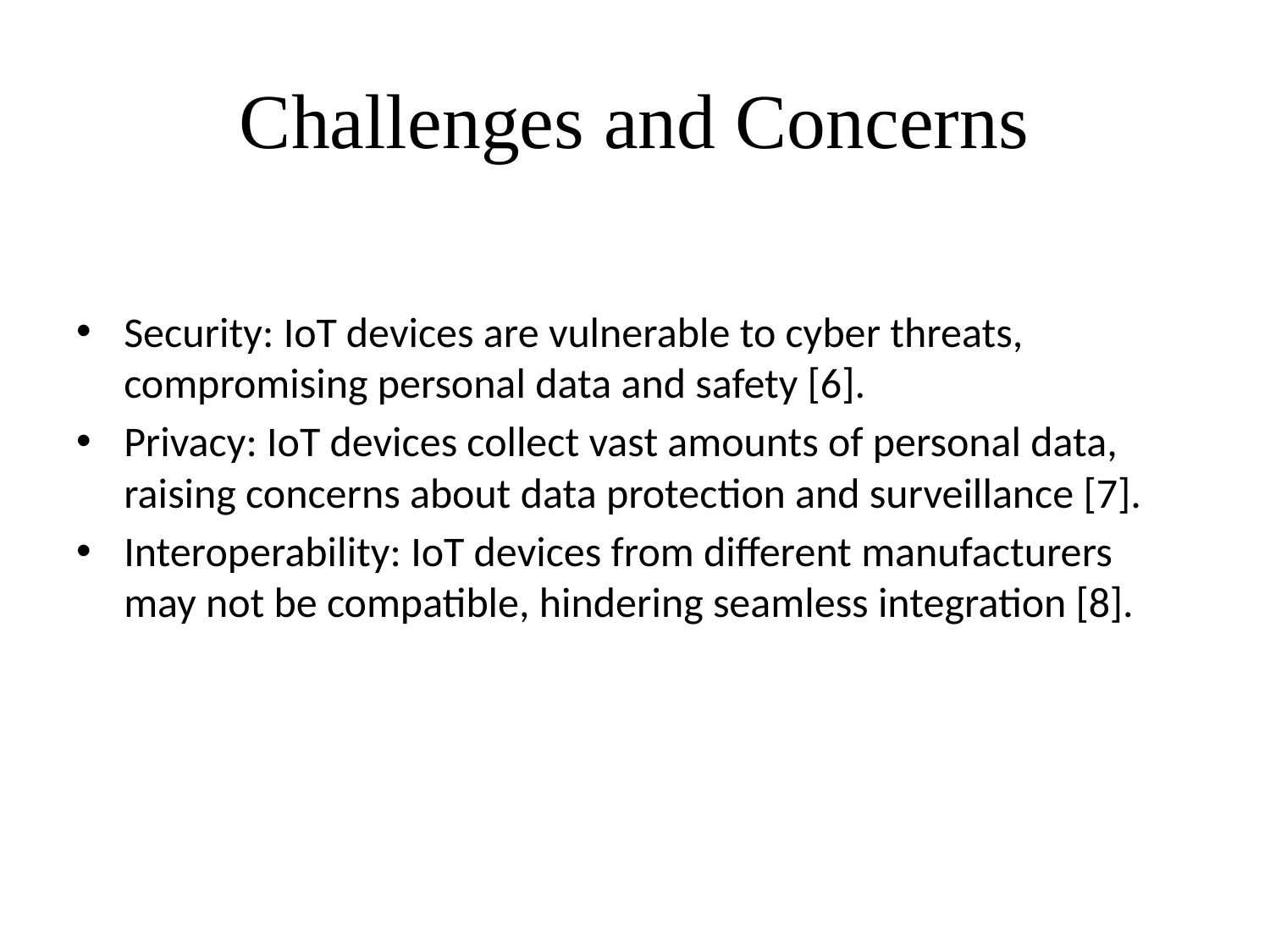

# Challenges and Concerns

Security: IoT devices are vulnerable to cyber threats, compromising personal data and safety [6].
Privacy: IoT devices collect vast amounts of personal data, raising concerns about data protection and surveillance [7].
Interoperability: IoT devices from different manufacturers may not be compatible, hindering seamless integration [8].